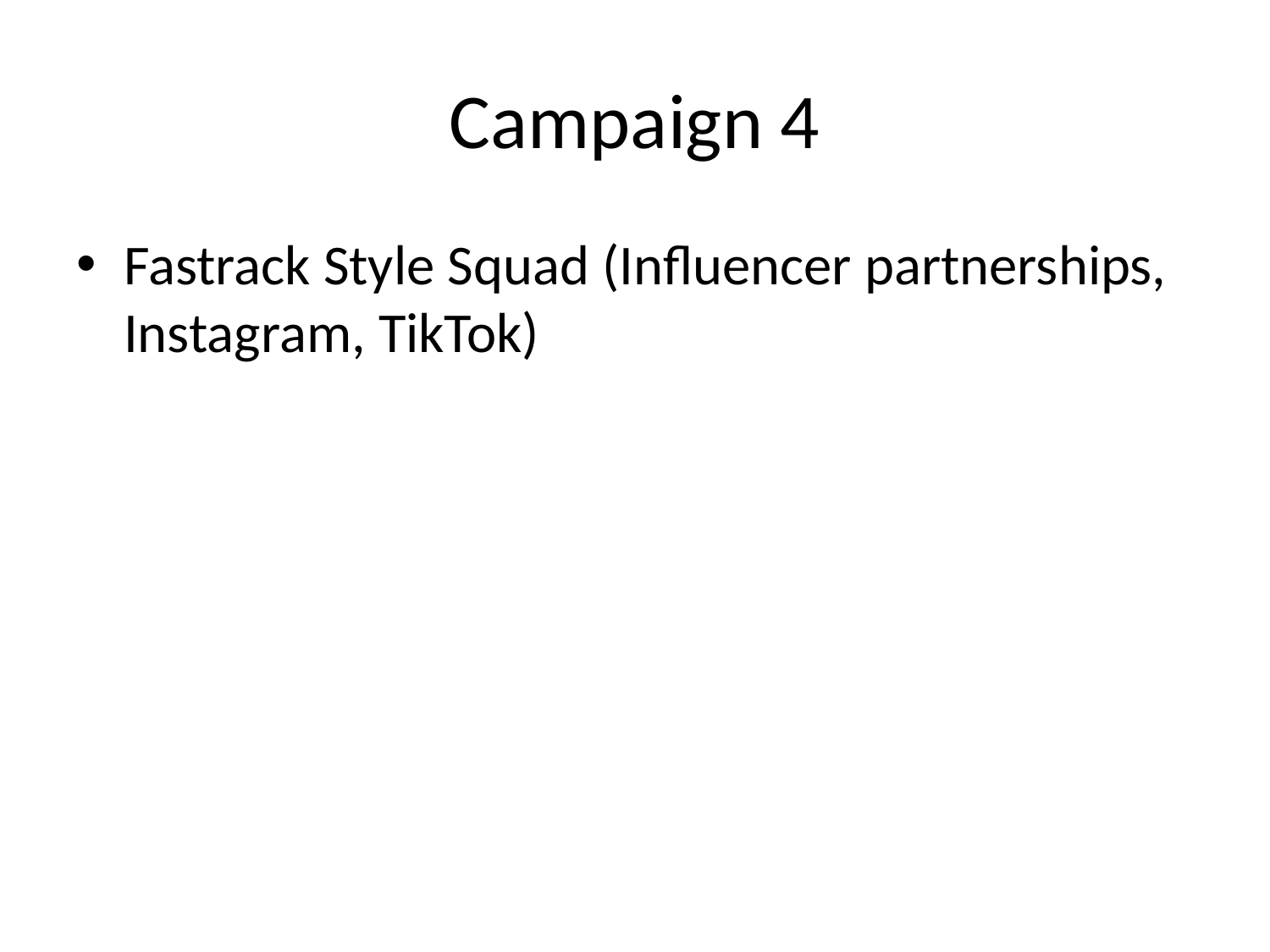

# Campaign 4
Fastrack Style Squad (Influencer partnerships, Instagram, TikTok)